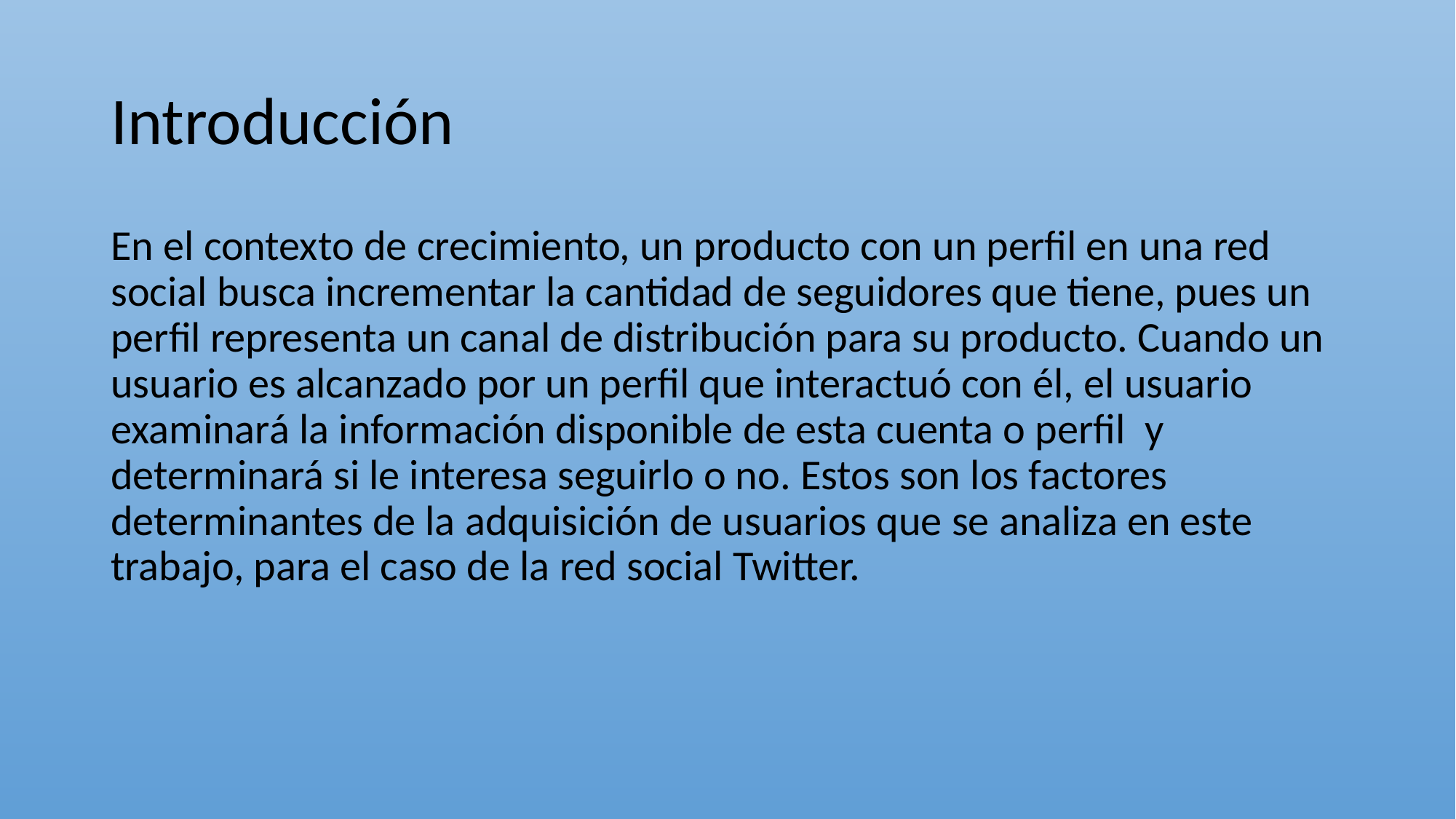

# Introducción
En el contexto de crecimiento, un producto con un perfil en una red social busca incrementar la cantidad de seguidores que tiene, pues un perfil representa un canal de distribución para su producto. Cuando un usuario es alcanzado por un perfil que interactuó con él, el usuario examinará la información disponible de esta cuenta o perfil  y determinará si le interesa seguirlo o no. Estos son los factores determinantes de la adquisición de usuarios que se analiza en este trabajo, para el caso de la red social Twitter.